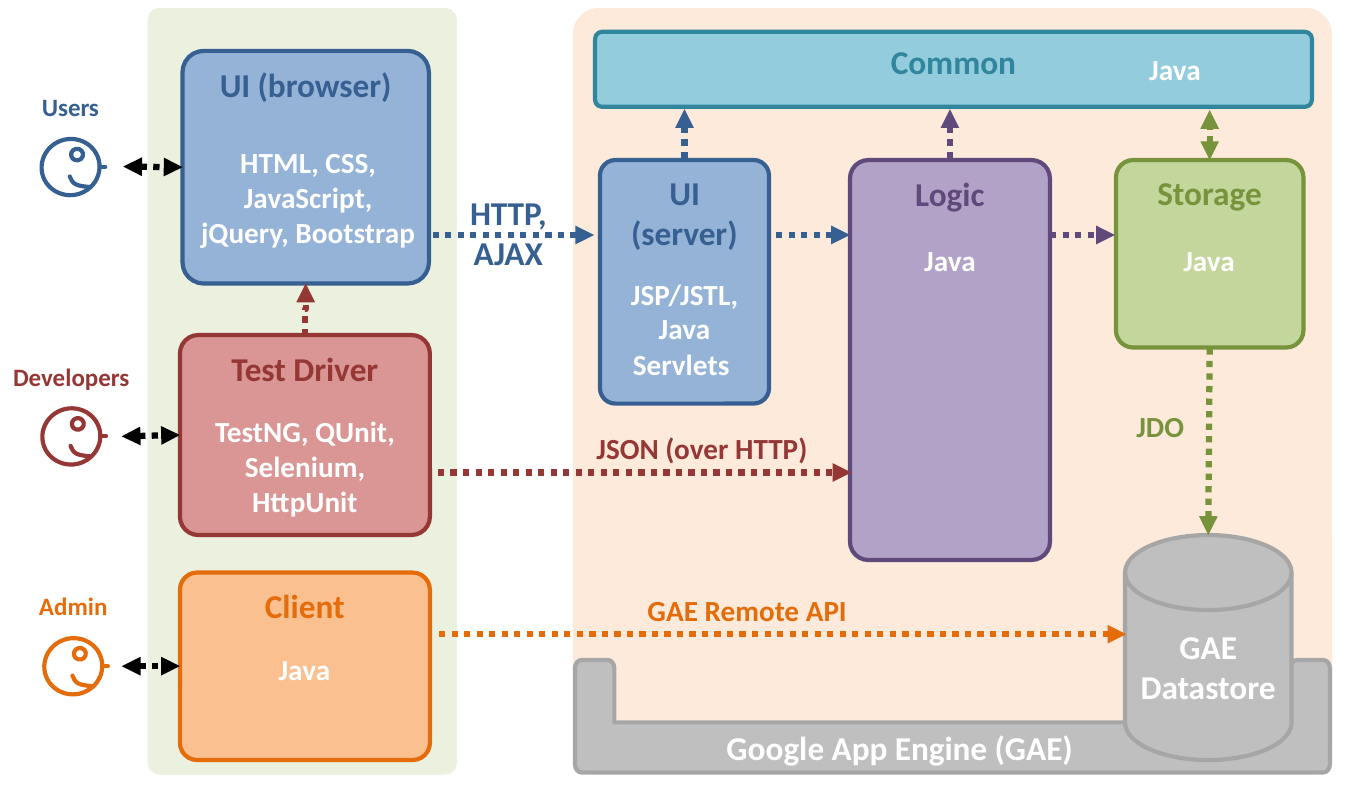

Java
Common
UI (browser)
Users
HTML, CSS, JavaScript, jQuery, Bootstrap

UI (server)
Logic
Storage
HTTP, AJAX
Java
Java
JSP/JSTL, Java Servlets
Test Driver
Developers
JDO
TestNG, QUnit, Selenium, HttpUnit

JSON (over HTTP)
GAE Datastore
Client
Admin
GAE Remote API

Java

Google App Engine (GAE)